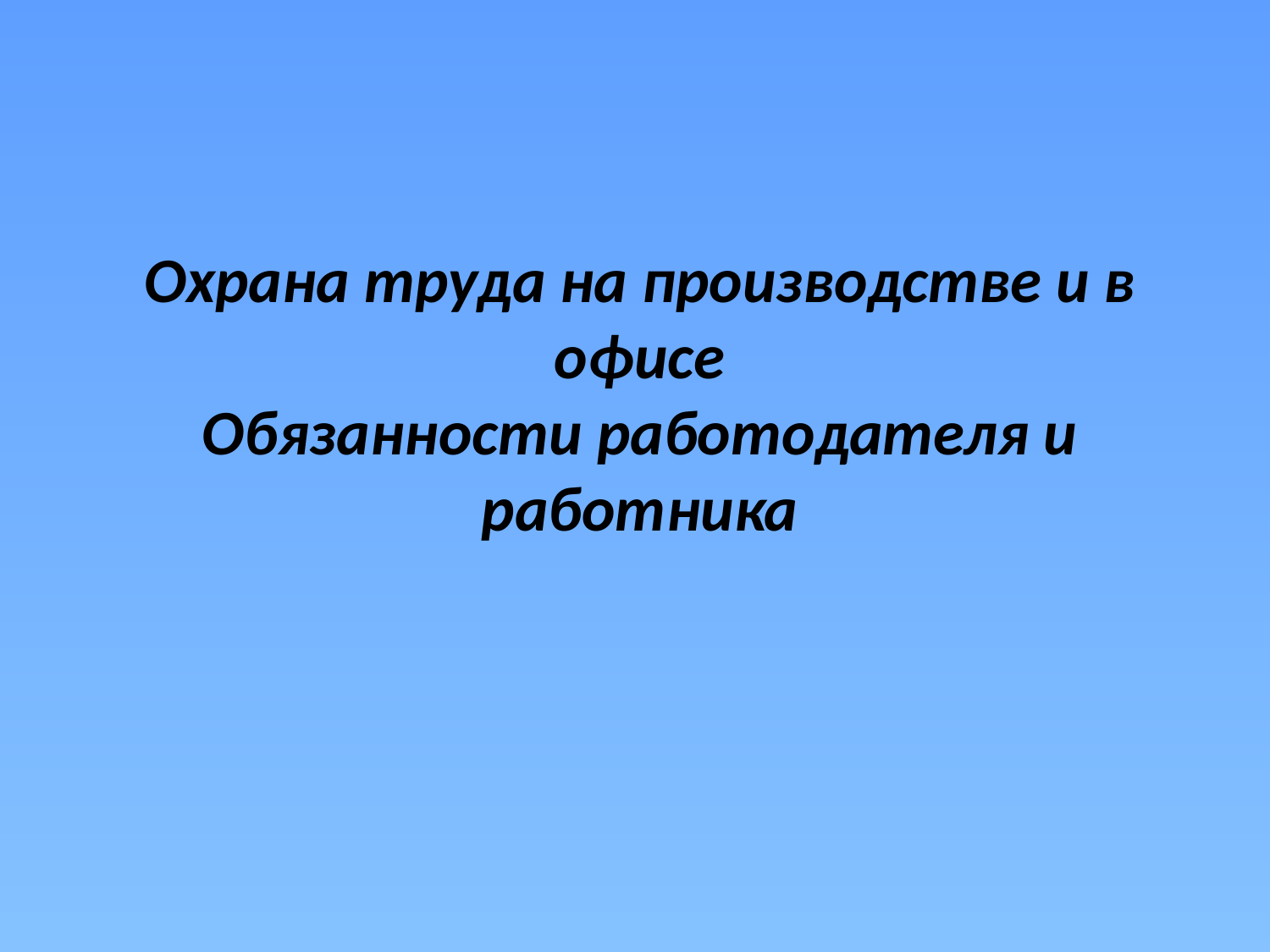

# Охрана труда на производстве и в офисе Обязанности работодателя и работника